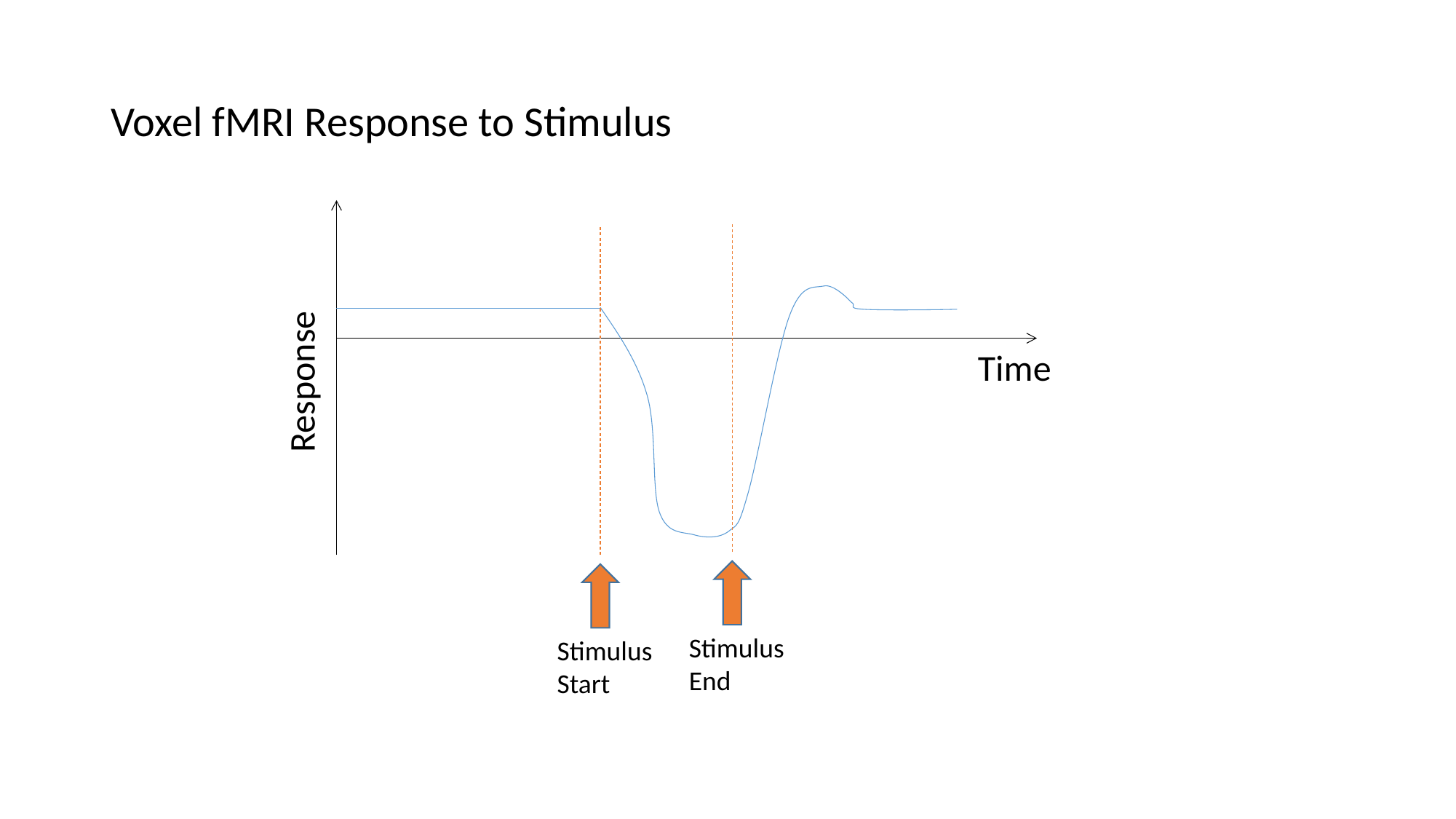

# Voxel fMRI Response to Stimulus

Response
Time

Stimulus
End
Stimulus
Start